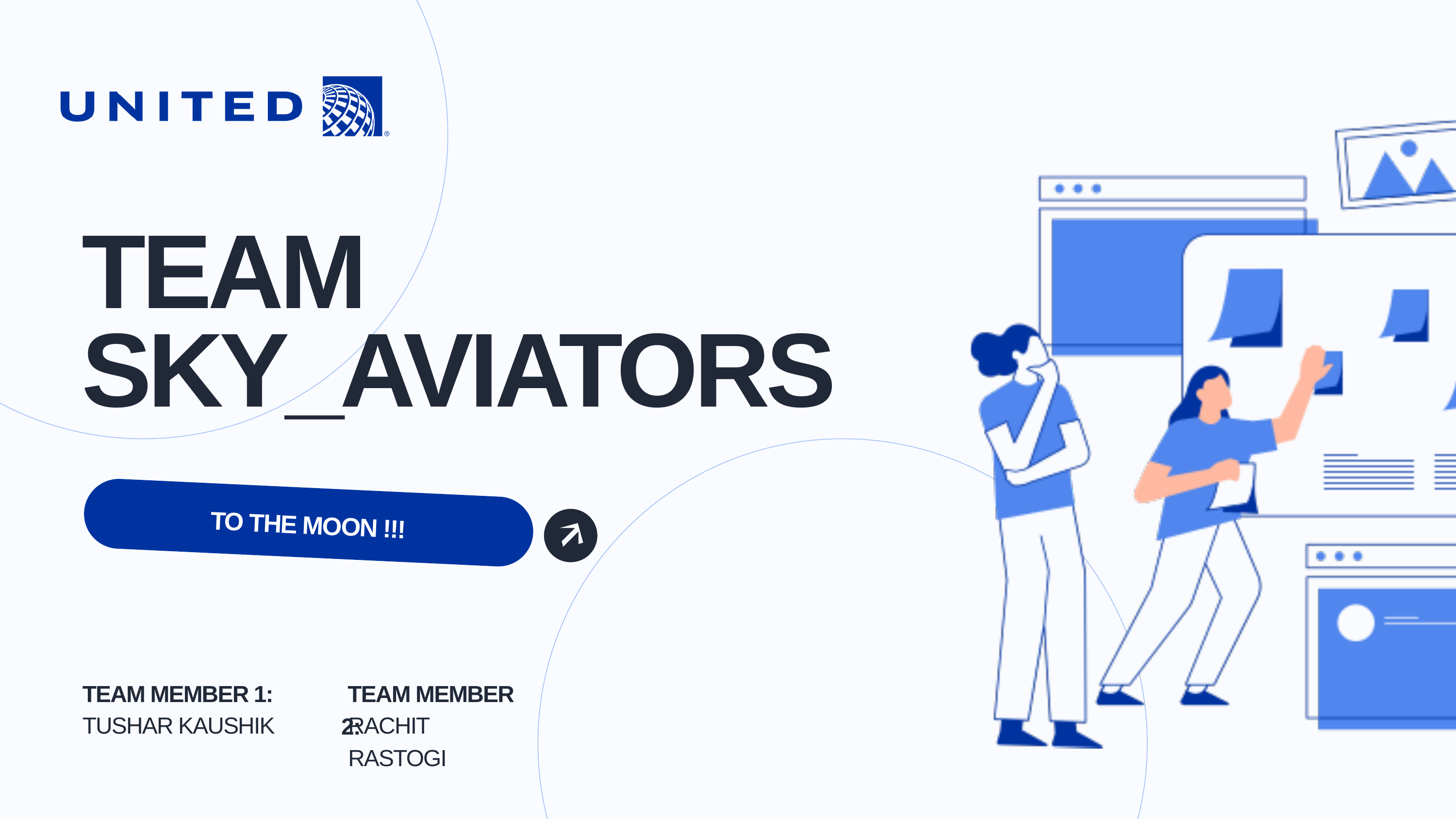

TEAM
SKY_AVIATORS

TO THE MOON !!!

TEAM MEMBER 1:
 TEAM MEMBER 2:
TUSHAR KAUSHIK
RACHIT RASTOGI